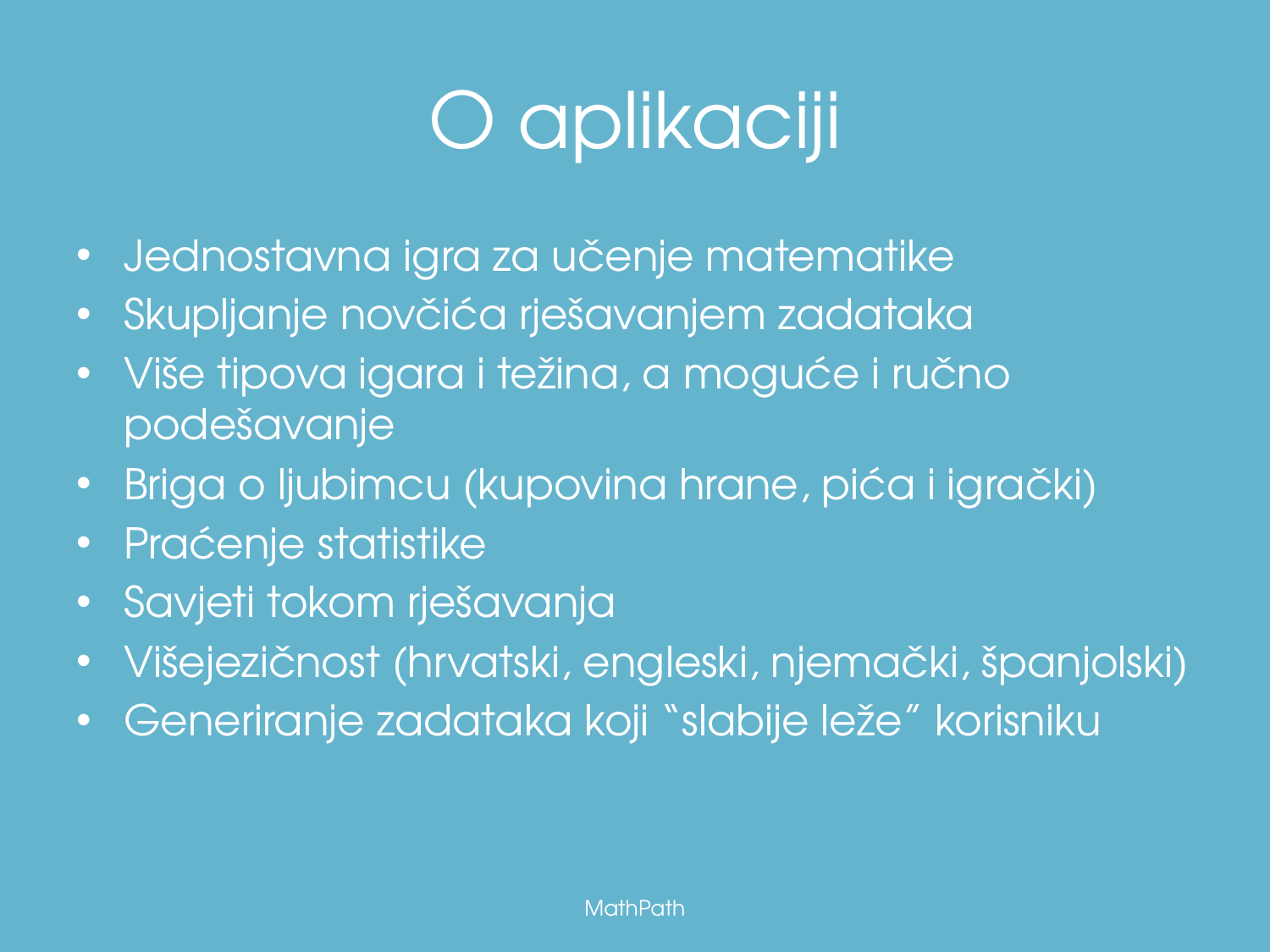

# O aplikaciji
Jednostavna igra za učenje matematike
Skupljanje novčića rješavanjem zadataka
Više tipova igara i težina, a moguće i ručno podešavanje
Briga o ljubimcu (kupovina hrane, pića i igrački)
Praćenje statistike
Savjeti tokom rješavanja
Višejezičnost (hrvatski, engleski, njemački, španjolski)
Generiranje zadataka koji “slabije leže” korisniku
MathPath